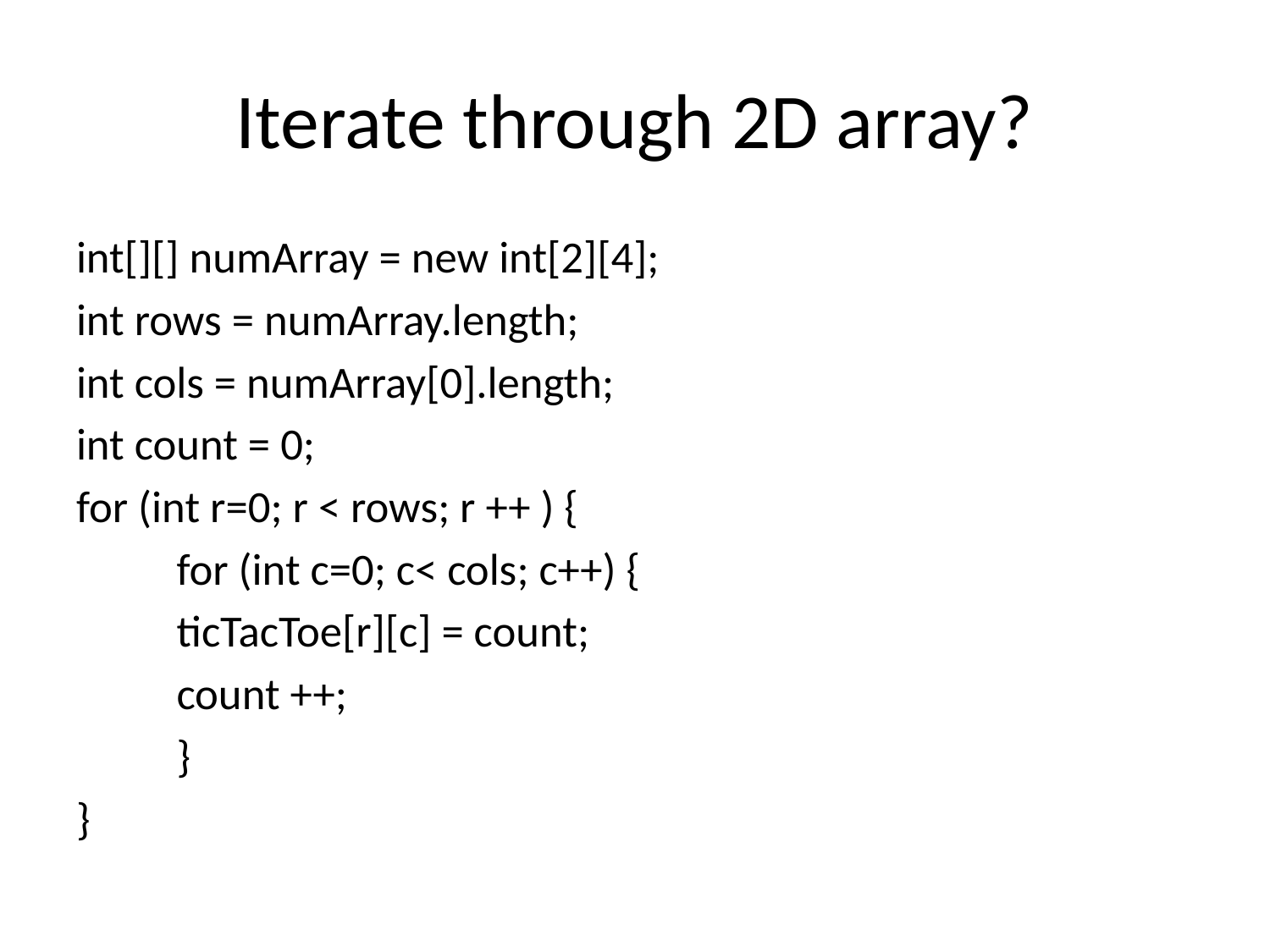

# Iterate through 2D array?
int[][] numArray = new int[2][4];
int rows = numArray.length;
int cols = numArray[0].length;
int count = 0;
for (int r=0; r < rows; r ++ ) {
	for (int c=0; c< cols; c++) {
		ticTacToe[r][c] = count;
		count ++;
	}
}